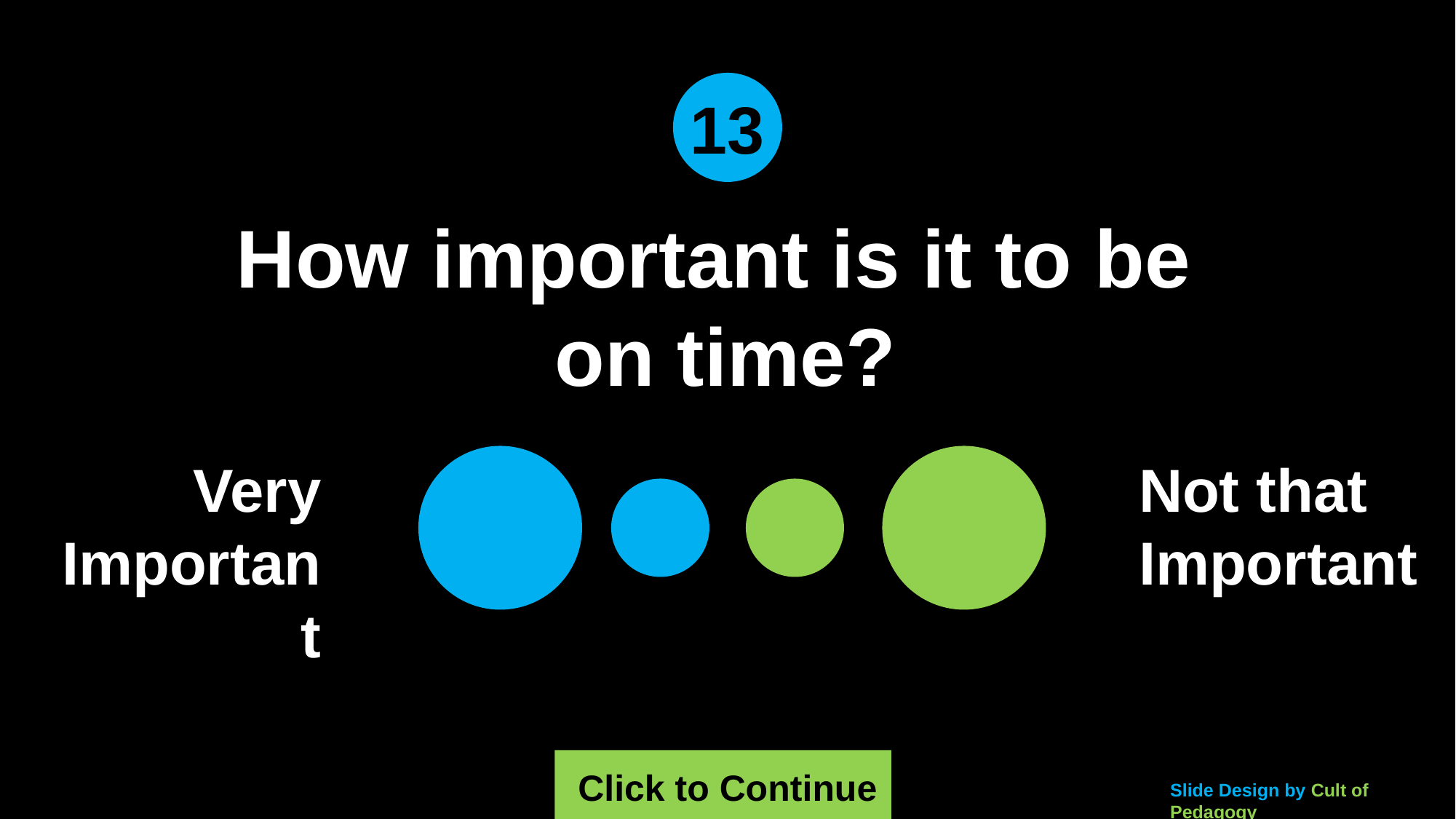

13
How important is it to be
on time?
Very Important

Not that Important

Click to Continue